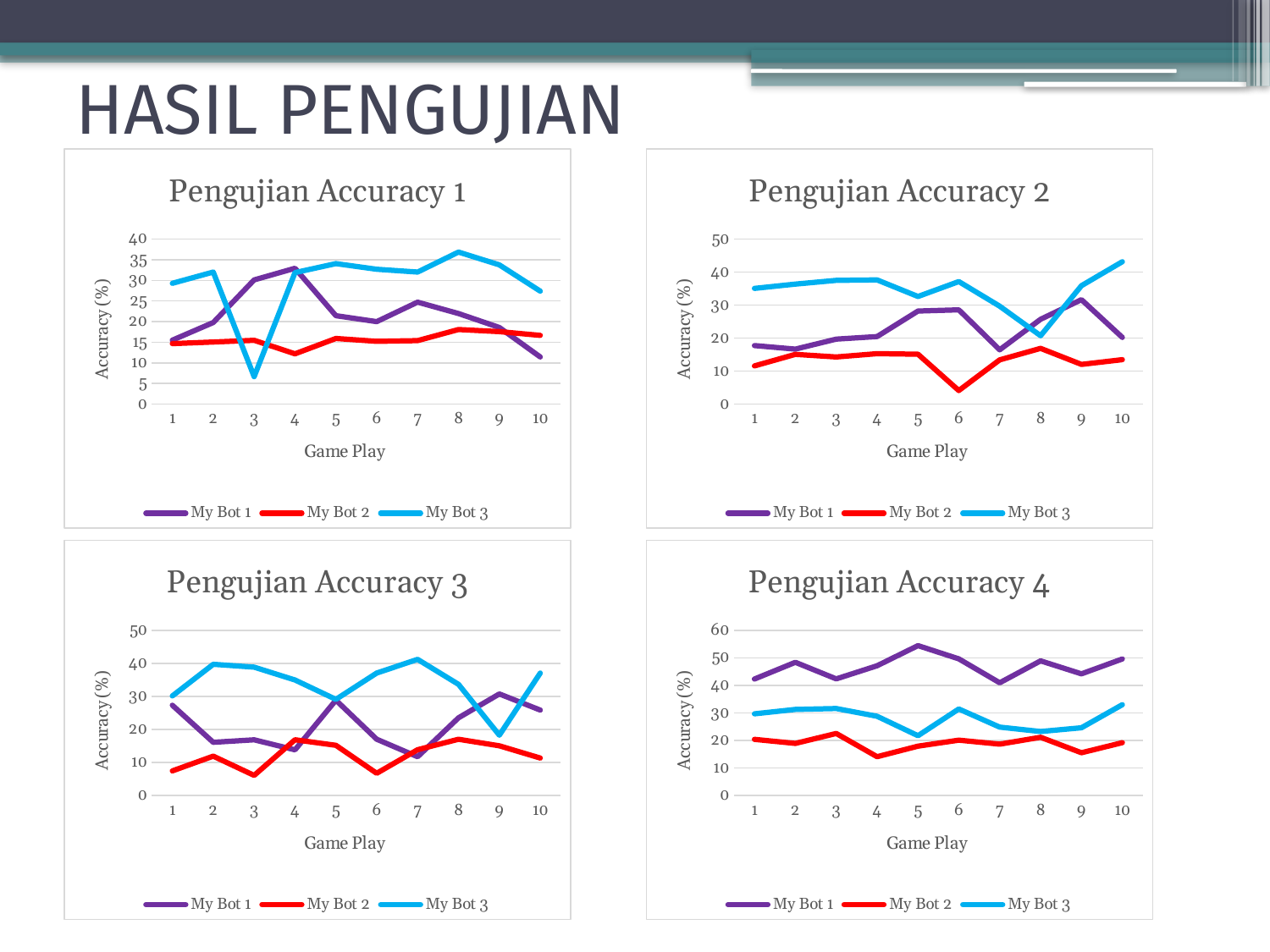

# HASIL PENGUJIAN

### Chart: Pengujian Accuracy 1

| Category | My Bot 1 | My Bot 2 | My Bot 3 |
|---|---|---|---|
| 1 | 15.492957746478902 | 14.666666666666726 | 29.268292682926578 |
| 2 | 19.78021978021969 | 15.0537634408602 | 32.0 |
| 3 | 30.107526881720222 | 15.463917525773224 | 6.66666666666667 |
| 4 | 32.911392405063 | 12.195121951219498 | 31.86813186813175 |
| 5 | 21.42857142857128 | 15.9090909090909 | 34.04255319148941 |
| 6 | 20.0 | 15.217391304347798 | 32.67326732673248 |
| 7 | 24.70588235294109 | 15.3846153846154 | 32.0 |
| 8 | 21.95121951219499 | 18.0722891566265 | 36.84210526315791 |
| 9 | 18.571428571428587 | 17.567567567567586 | 33.75 |
| 10 | 11.428571428571336 | 16.6666666666667 | 27.3809523809524 |

### Chart: Pengujian Accuracy 2

| Category | My Bot 1 | My Bot 2 | My Bot 3 |
|---|---|---|---|
| 1 | 17.741935483871 | 11.5942028985507 | 35.06493506493511 |
| 2 | 16.6666666666667 | 15.0684931506849 | 36.36363636363607 |
| 3 | 19.6969696969697 | 14.285714285714302 | 37.5 |
| 4 | 20.4819277108434 | 15.294117647058798 | 37.6344086021505 |
| 5 | 28.20512820512806 | 15.1162790697674 | 32.60869565217401 |
| 6 | 28.571428571428587 | 4.1237113402061745 | 37.1428571428571 |
| 7 | 16.455696202531364 | 13.4146341463415 | 29.670329670329522 |
| 8 | 25.71428571428583 | 16.9014084507042 | 20.7317073170732 |
| 9 | 31.6455696202532 | 12.0481927710843 | 35.8695652173913 |
| 10 | 20.22471910112345 | 13.483146067415706 | 43.1372549019608 |

### Chart: Pengujian Accuracy 3

| Category | My Bot 1 | My Bot 2 | My Bot 3 |
|---|---|---|---|
| 1 | 27.358490566037688 | 7.476635514018692 | 30.17241379310329 |
| 2 | 16.129032258064488 | 11.9402985074627 | 39.743589743589936 |
| 3 | 16.883116883116774 | 6.0975609756097455 | 38.8888888888889 |
| 4 | 13.8461538461538 | 16.9014084507042 | 35.0 |
| 5 | 28.8888888888889 | 15.217391304347798 | 29.126213592232986 |
| 6 | 17.073170731707286 | 6.741573033707883 | 37.1134020618557 |
| 7 | 11.764705882352898 | 13.888888888888959 | 41.25 |
| 8 | 23.529411764705888 | 17.0454545454545 | 33.6842105263158 |
| 9 | 30.769230769230788 | 15.0537634408602 | 18.269230769230788 |
| 10 | 25.88235294117649 | 11.363636363636475 | 37.1134020618557 |

### Chart: Pengujian Accuracy 4

| Category | My Bot 1 | My Bot 2 | My Bot 3 |
|---|---|---|---|
| 1 | 42.3312883435583 | 20.422535211267476 | 29.7101449275362 |
| 2 | 48.412698412698184 | 18.9542483660131 | 31.297709923664087 |
| 3 | 42.3841059602649 | 22.556390977443588 | 31.6239316239316 |
| 4 | 47.15447154471532 | 14.124293785310629 | 28.8 |
| 5 | 54.477611940298495 | 17.948717948717835 | 21.7391304347826 |
| 6 | 49.673202614379264 | 20.12987012987024 | 31.4606741573033 |
| 7 | 40.97560975609739 | 18.6666666666667 | 24.86486486486493 |
| 8 | 48.936170212766 | 21.186440677965955 | 23.2558139534884 |
| 9 | 44.2105263157895 | 15.555555555555678 | 24.637681159420335 |
| 10 | 49.6350364963504 | 19.230769230769017 | 33.0097087378641 |